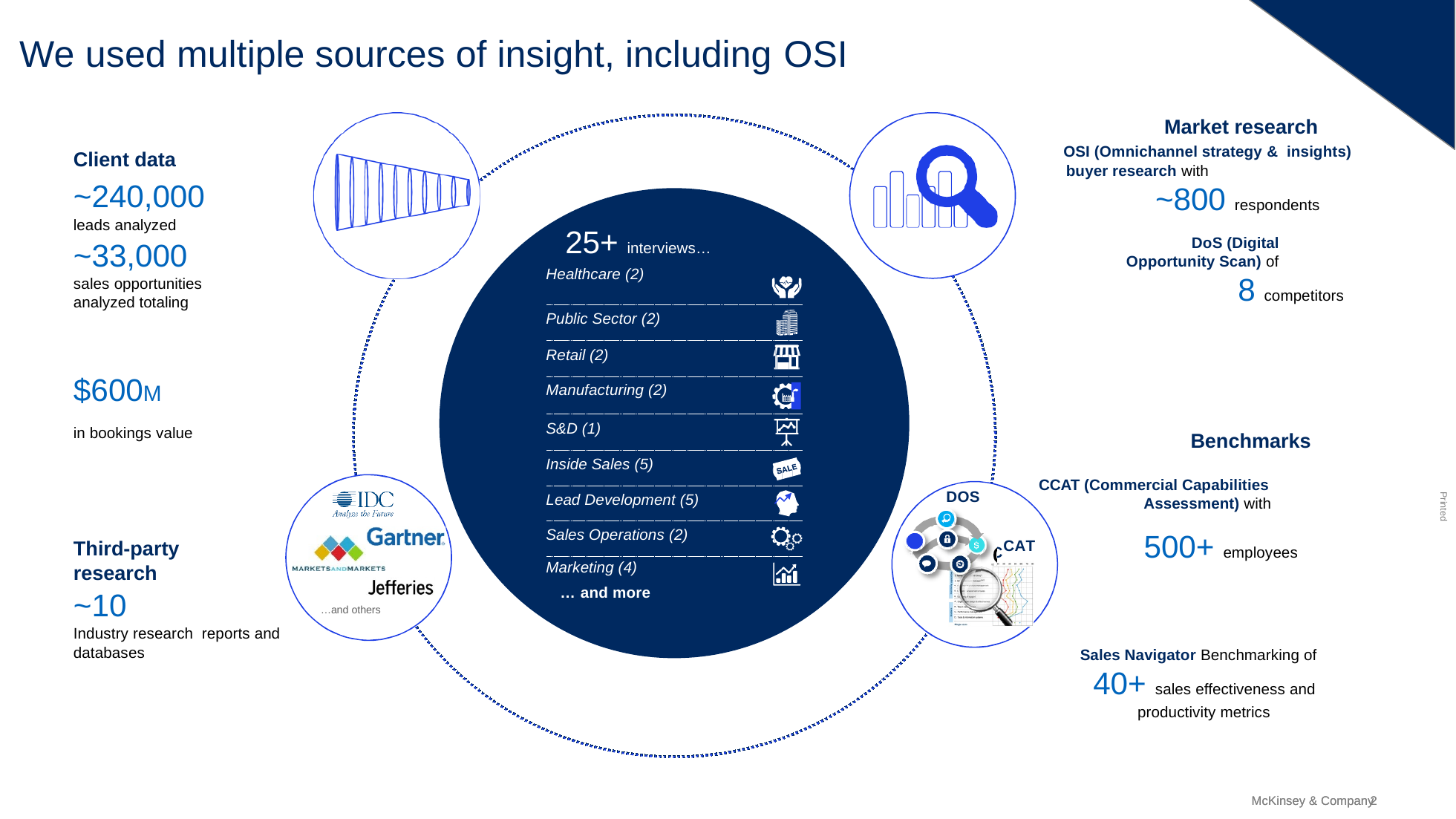

# We used multiple sources of insight, including OSI
Market research
OSI (Omnichannel strategy &  insights) buyer research with
~800 respondents
DoS (Digital  Opportunity Scan) of
8 competitors

Client data

~240,000
leads analyzed
~33,000
sales opportunities  analyzed totaling

25+ interviews…
Healthcare (2)

Public Sector (2)

Retail (2)

$600M

Manufacturing (2)

S&D (1)

in bookings value

Benchmarks

Inside Sales (5)

CCAT (Commercial Capabilities
Assessment) with

DOS

Lead Development (5)

Sales Operations (2)
500+ employees

CAT
Third-party  research
~10
Industry research  reports and databases

C

Marketing (4)
… and more

…and others
Sales Navigator Benchmarking of
40+ sales effectiveness and
productivity metrics